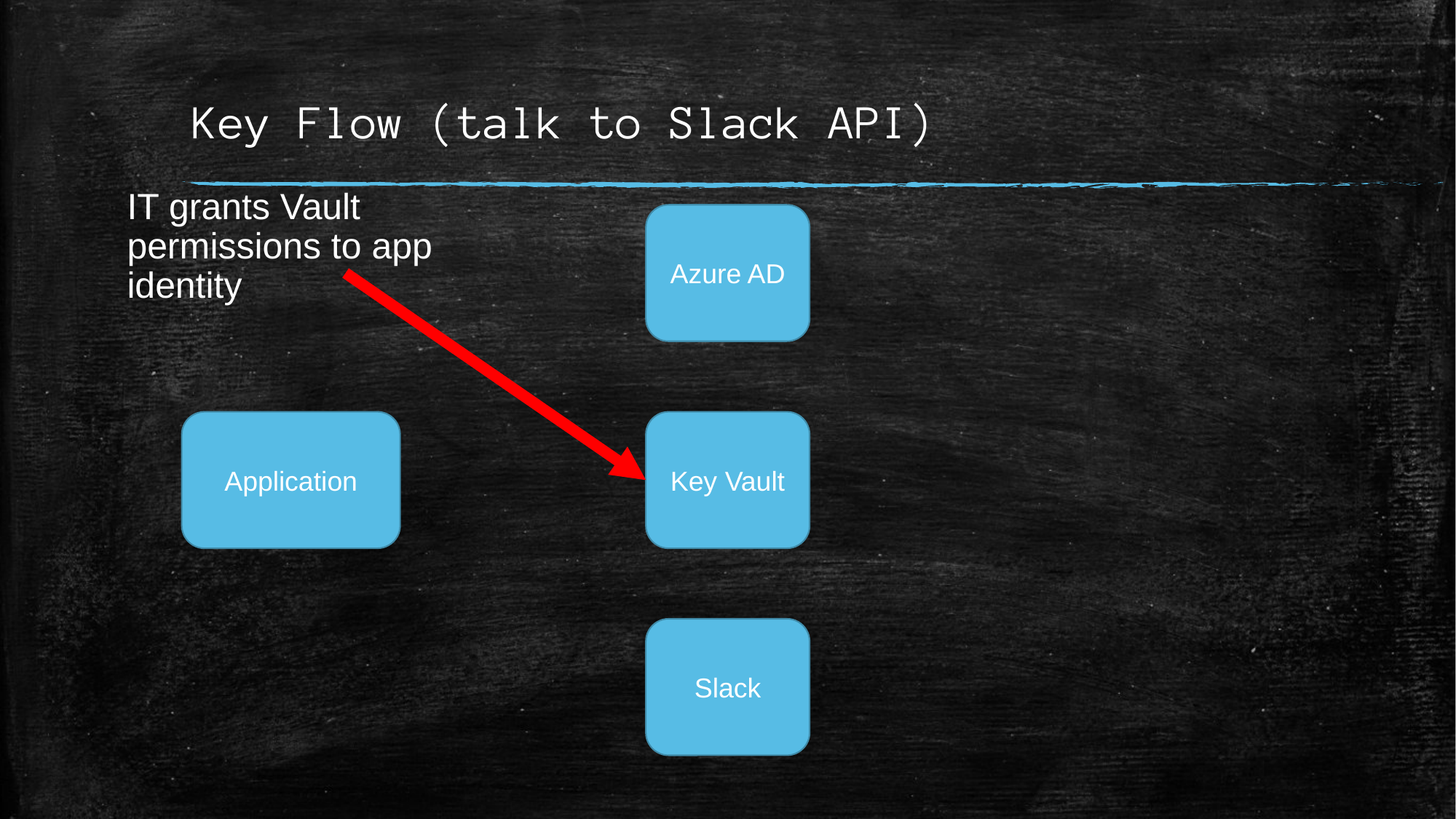

# Key Flow (talk to Slack API)
IT grants Vault permissions to app identity
Azure AD
Application
Key Vault
Slack